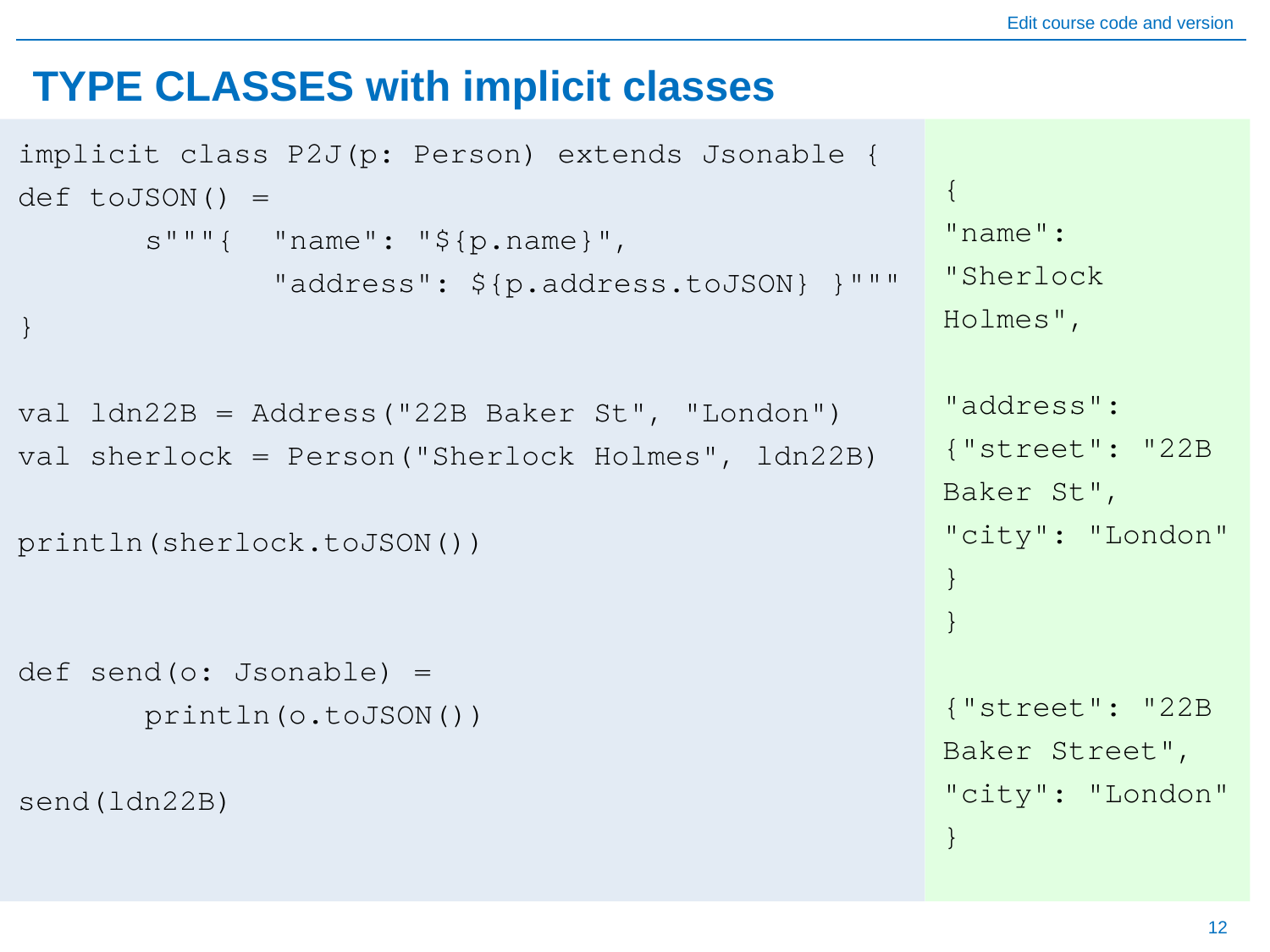

# TYPE CLASSES with implicit classes
{
"name": "Sherlock Holmes",

"address": {"street": "22B Baker St", "city": "London" }
}

{"street": "22B Baker Street", "city": "London" }

implicit class P2J(p: Person) extends Jsonable {
def toJSON() =
	s"""{ 	"name": "${p.name}",
		"address": ${p.address.toJSON} }"""
}
val ldn22B = Address("22B Baker St", "London")
val sherlock = Person("Sherlock Holmes", ldn22B)
println(sherlock.toJSON())
def send(o: Jsonable) =
	println(o.toJSON())
send(ldn22B)